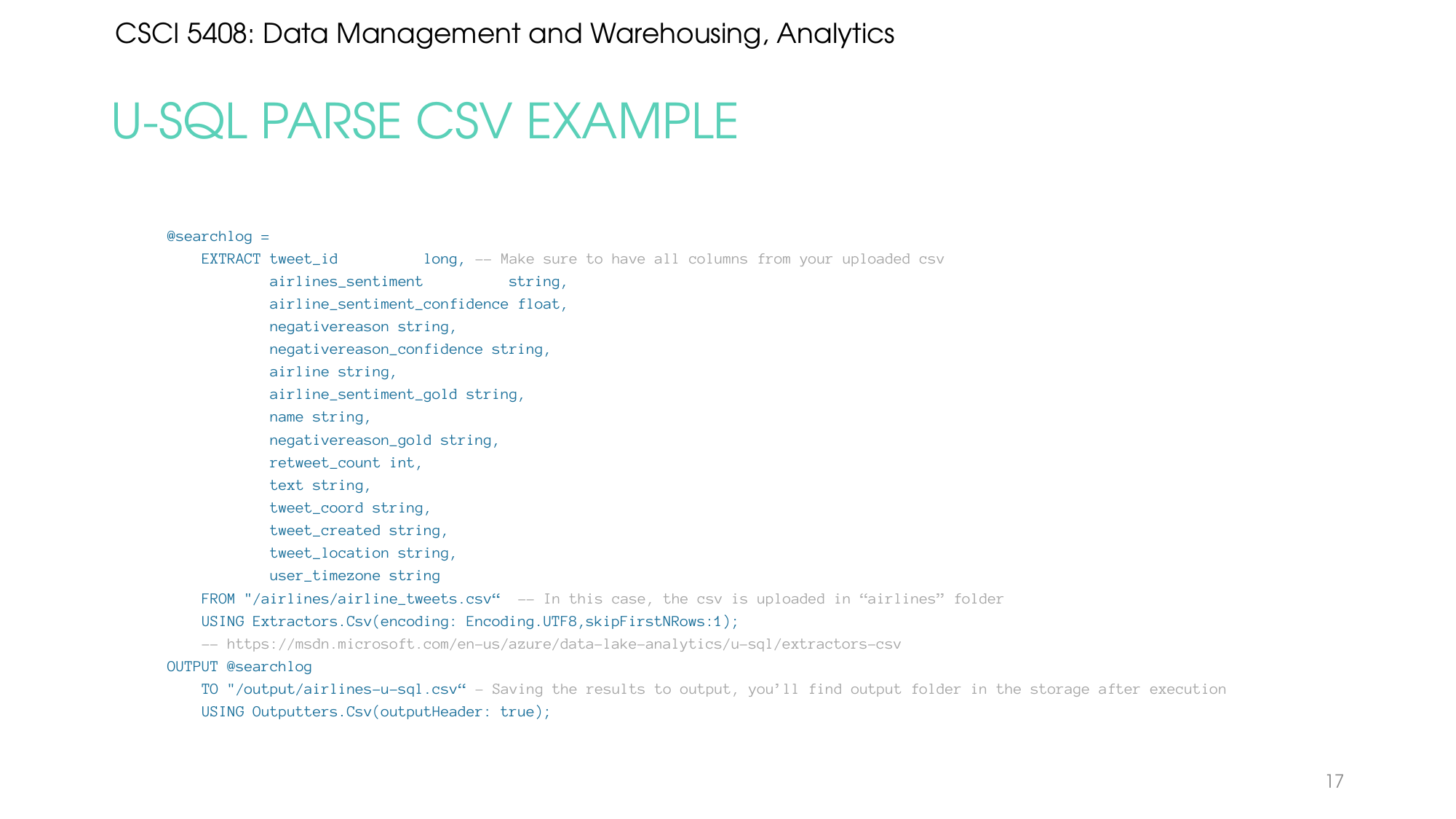

# U-SQL PARSE CSV EXAMPLE
@searchlog =
    EXTRACT tweet_id          long, -- Make sure to have all columns from your uploaded csv
            airlines_sentiment          string,
            airline_sentiment_confidence float,
            negativereason string,
            negativereason_confidence string,
            airline string,
            airline_sentiment_gold string,
            name string,
            negativereason_gold string,
            retweet_count int,
            text string,
            tweet_coord string,
            tweet_created string,
            tweet_location string,
            user_timezone string
    FROM "/airlines/airline_tweets.csv“  -- In this case, the csv is uploaded in “airlines” folder
    USING Extractors.Csv(encoding: Encoding.UTF8,skipFirstNRows:1);
    -- https://msdn.microsoft.com/en-us/azure/data-lake-analytics/u-sql/extractors-csv
OUTPUT @searchlog
    TO "/output/airlines-u-sql.csv“ – Saving the results to output, you’ll find output folder in the storage after execution
    USING Outputters.Csv(outputHeader: true);
17